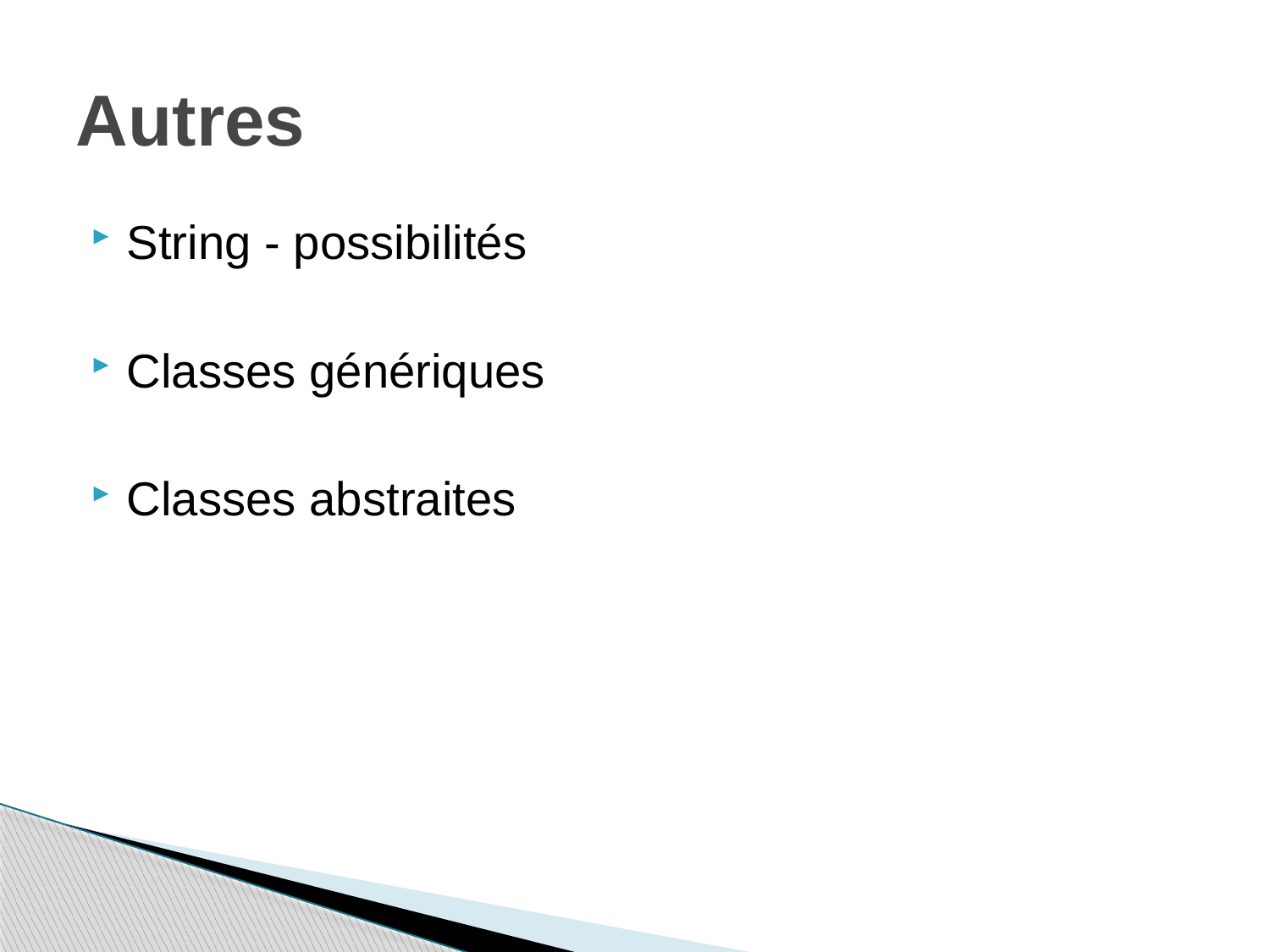

# Autres
String - possibilités

Classes génériques

Classes abstraites